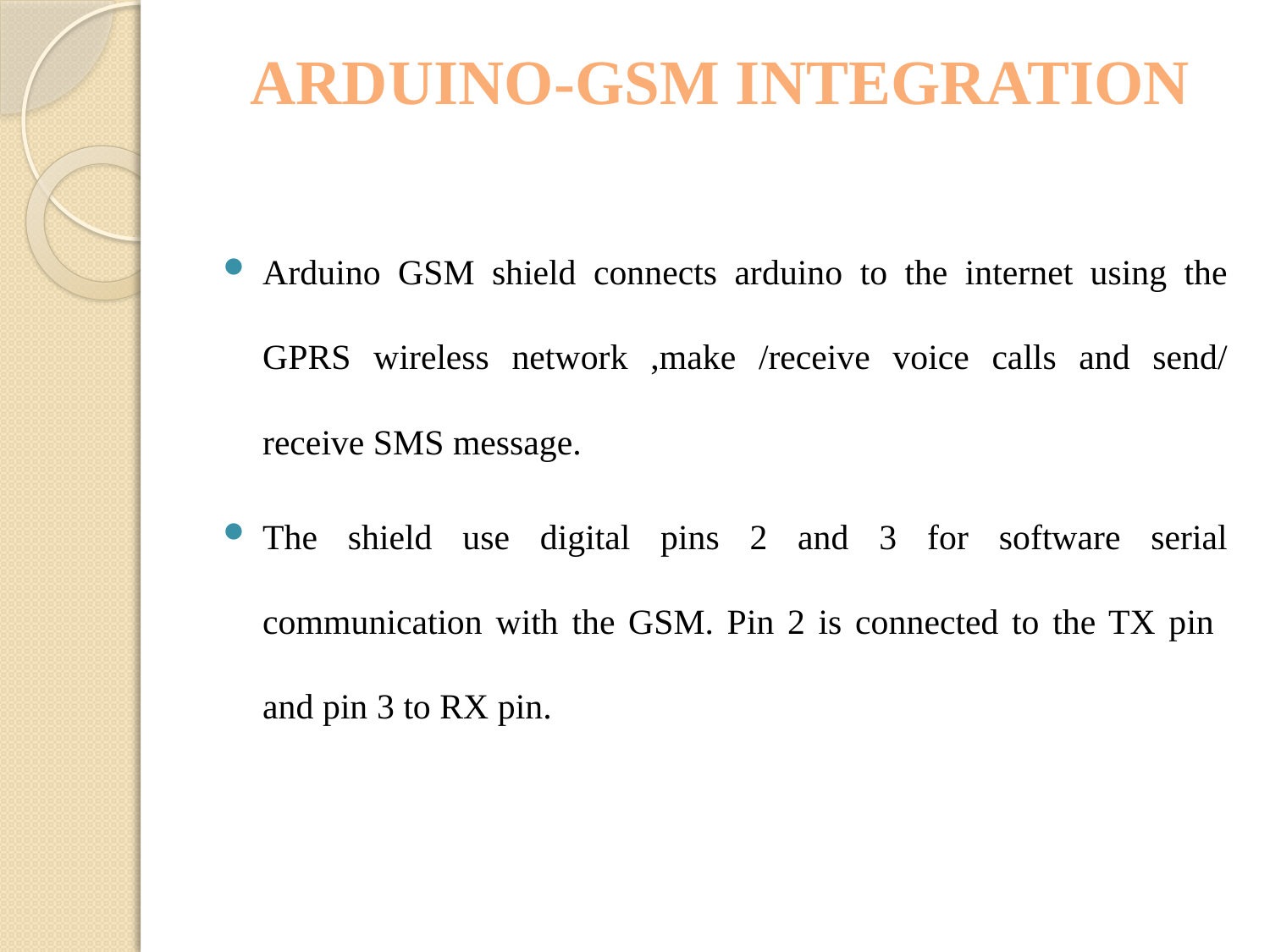

# Arduino-GSM integration
Arduino GSM shield connects arduino to the internet using the GPRS wireless network ,make /receive voice calls and send/ receive SMS message.
The shield use digital pins 2 and 3 for software serial communication with the GSM. Pin 2 is connected to the TX pin  and pin 3 to RX pin.